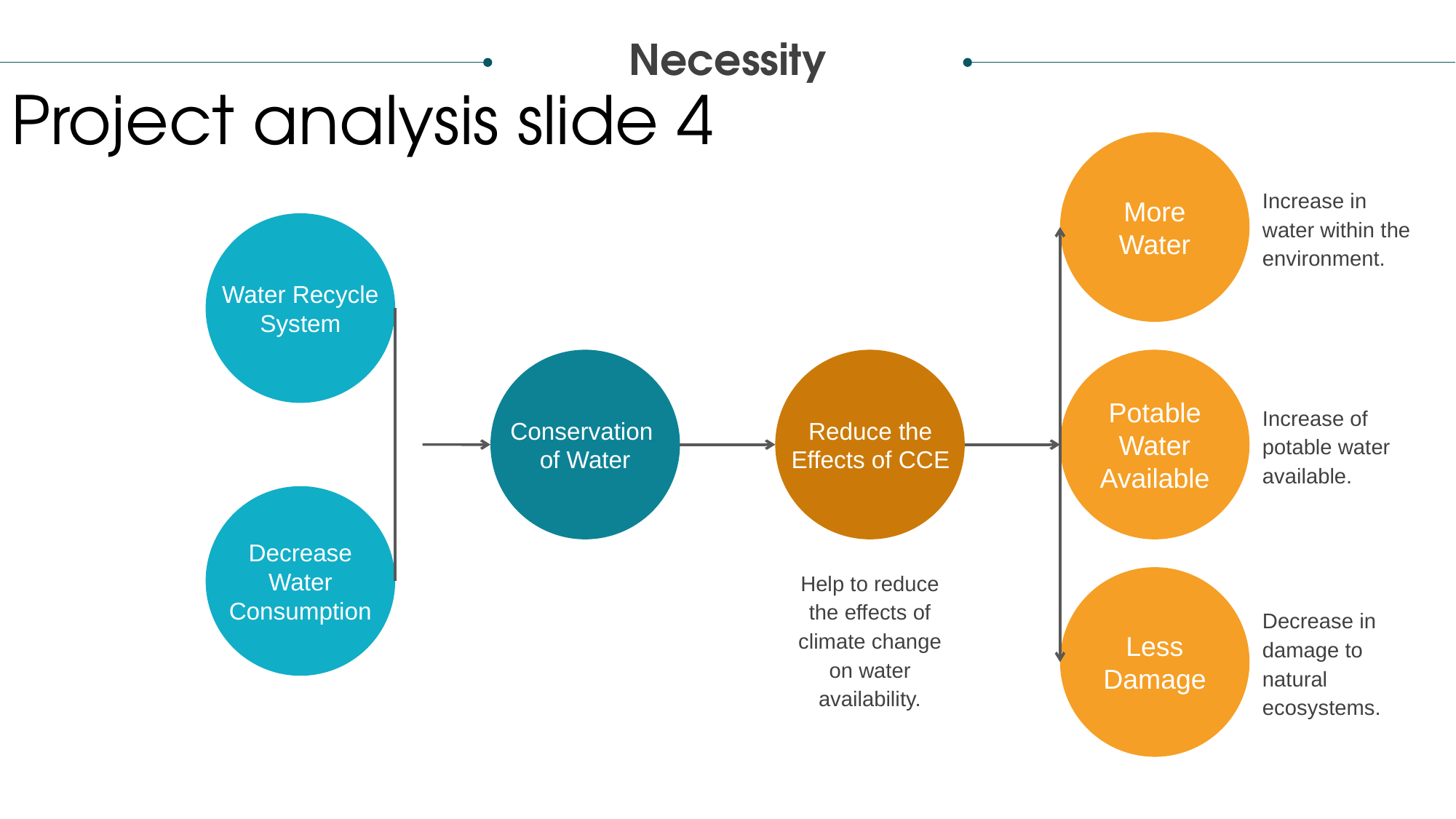

Necessity
Project analysis slide 4
More Water
Increase in water within the environment.

Water Recycle System

Potable Water Available
Increase of potable water available.
Conservation
of Water
Reduce the Effects of CCE

Decrease Water Consumption
Help to reduce the effects of climate change on water availability.
Less Damage
Decrease in damage to natural ecosystems.